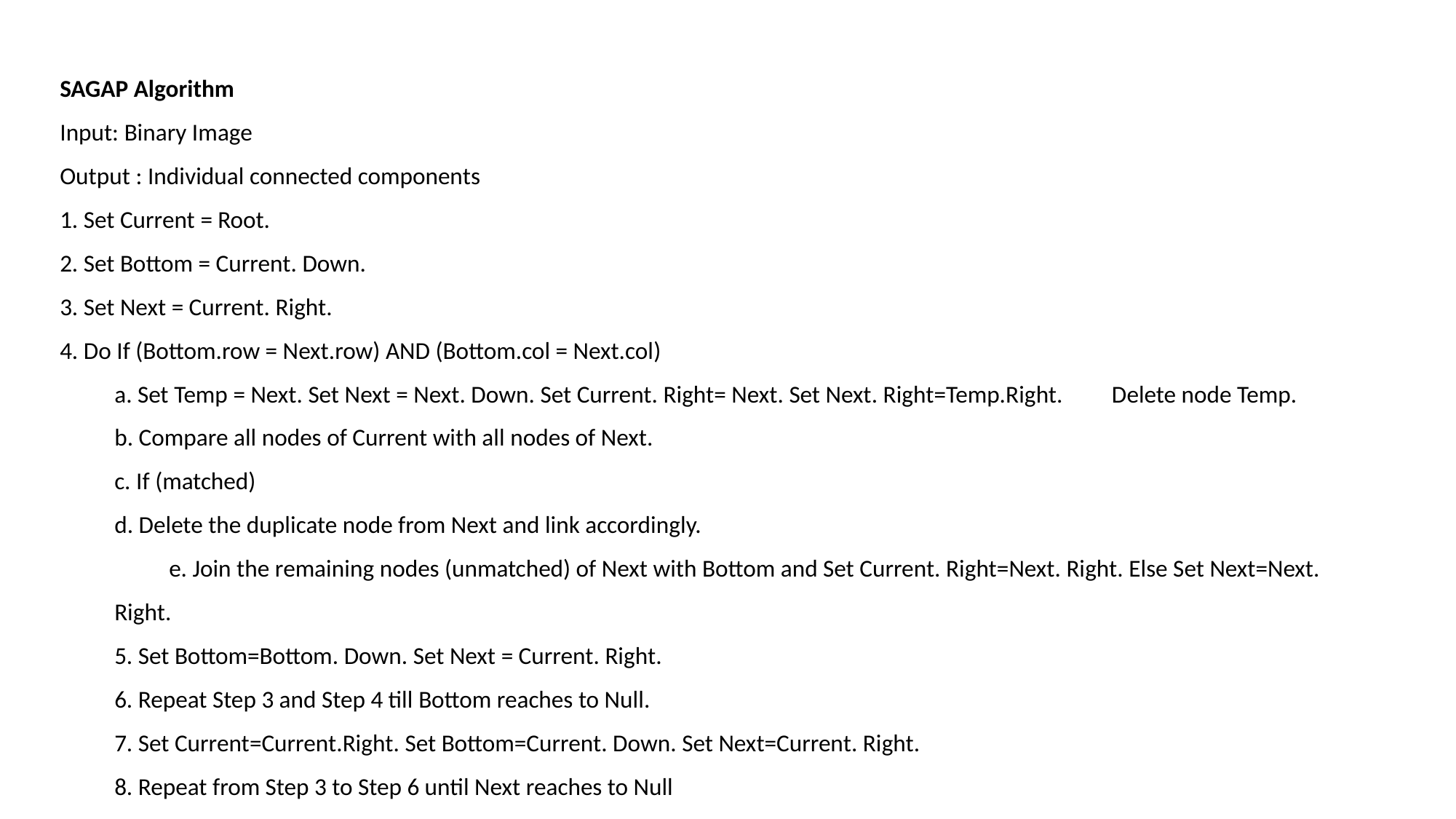

SAGAP Algorithm
Input: Binary Image
Output : Individual connected components
1. Set Current = Root.
2. Set Bottom = Current. Down.
3. Set Next = Current. Right.
4. Do If (Bottom.row = Next.row) AND (Bottom.col = Next.col)
a. Set Temp = Next. Set Next = Next. Down. Set Current. Right= Next. Set Next. Right=Temp.Right.         Delete node Temp.
b. Compare all nodes of Current with all nodes of Next.
c. If (matched)
d. Delete the duplicate node from Next and link accordingly.
e. Join the remaining nodes (unmatched) of Next with Bottom and Set Current. Right=Next. Right. Else Set Next=Next. Right.
5. Set Bottom=Bottom. Down. Set Next = Current. Right.
6. Repeat Step 3 and Step 4 till Bottom reaches to Null.
7. Set Current=Current.Right. Set Bottom=Current. Down. Set Next=Current. Right.
8. Repeat from Step 3 to Step 6 until Next reaches to Null
Algorithm